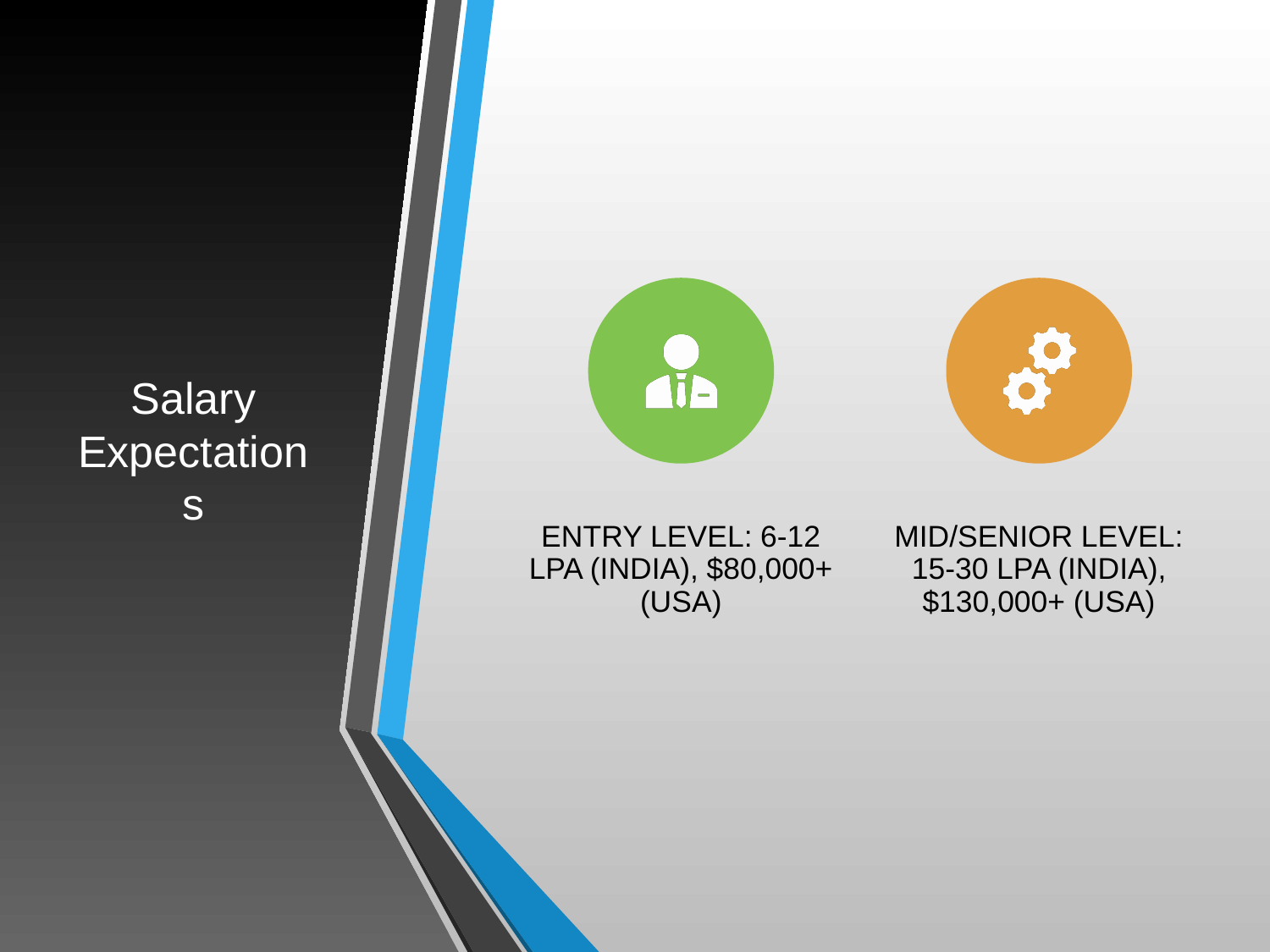

# Salary Expectations
Entry Level: 6-12 LPA (India), $80,000+ (USA)
Mid/Senior Level: 15-30 LPA (India), $130,000+ (USA)